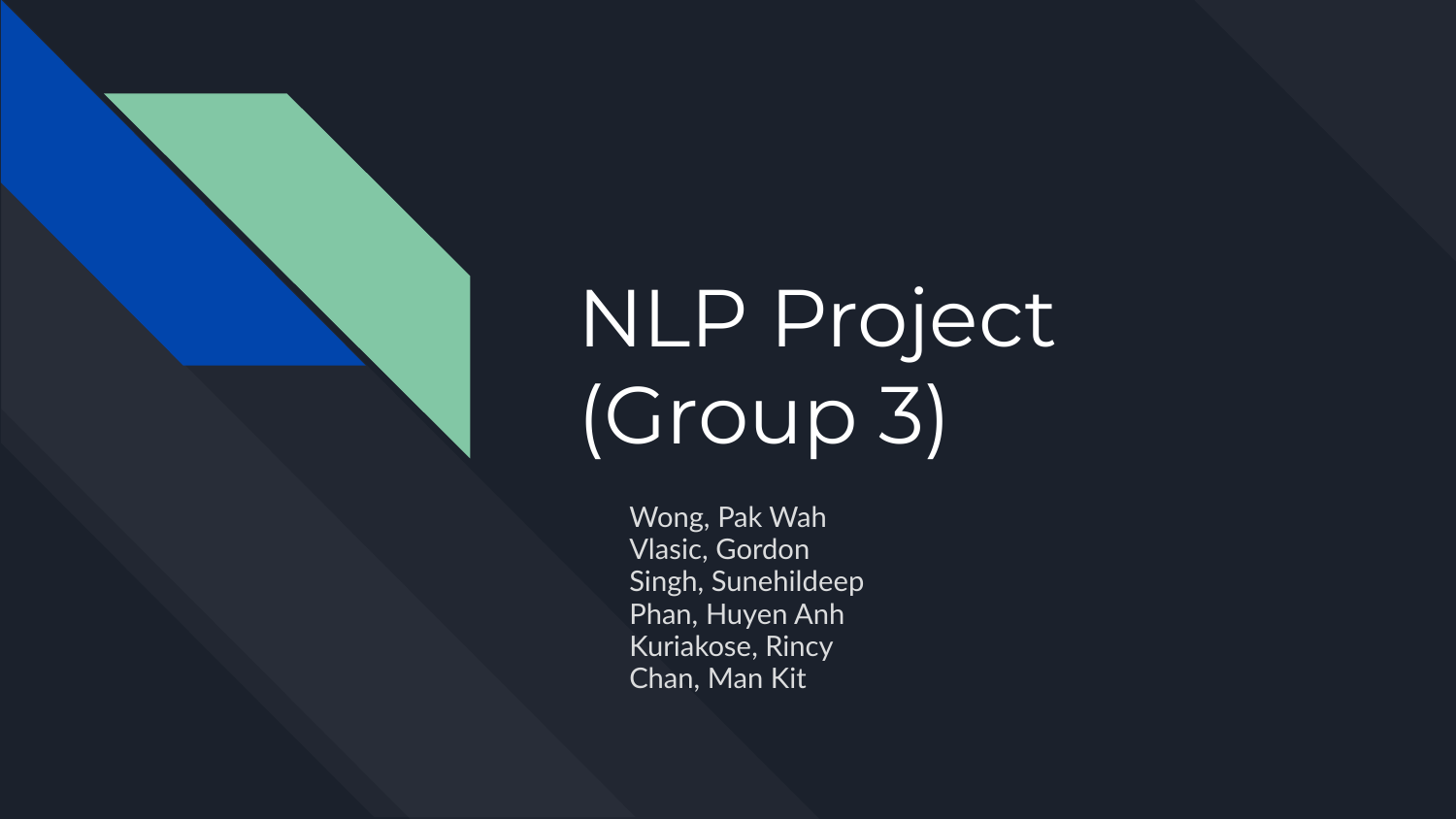

# NLP Project (Group 3)
Wong, Pak Wah
Vlasic, Gordon
Singh, Sunehildeep
Phan, Huyen Anh
Kuriakose, Rincy
Chan, Man Kit